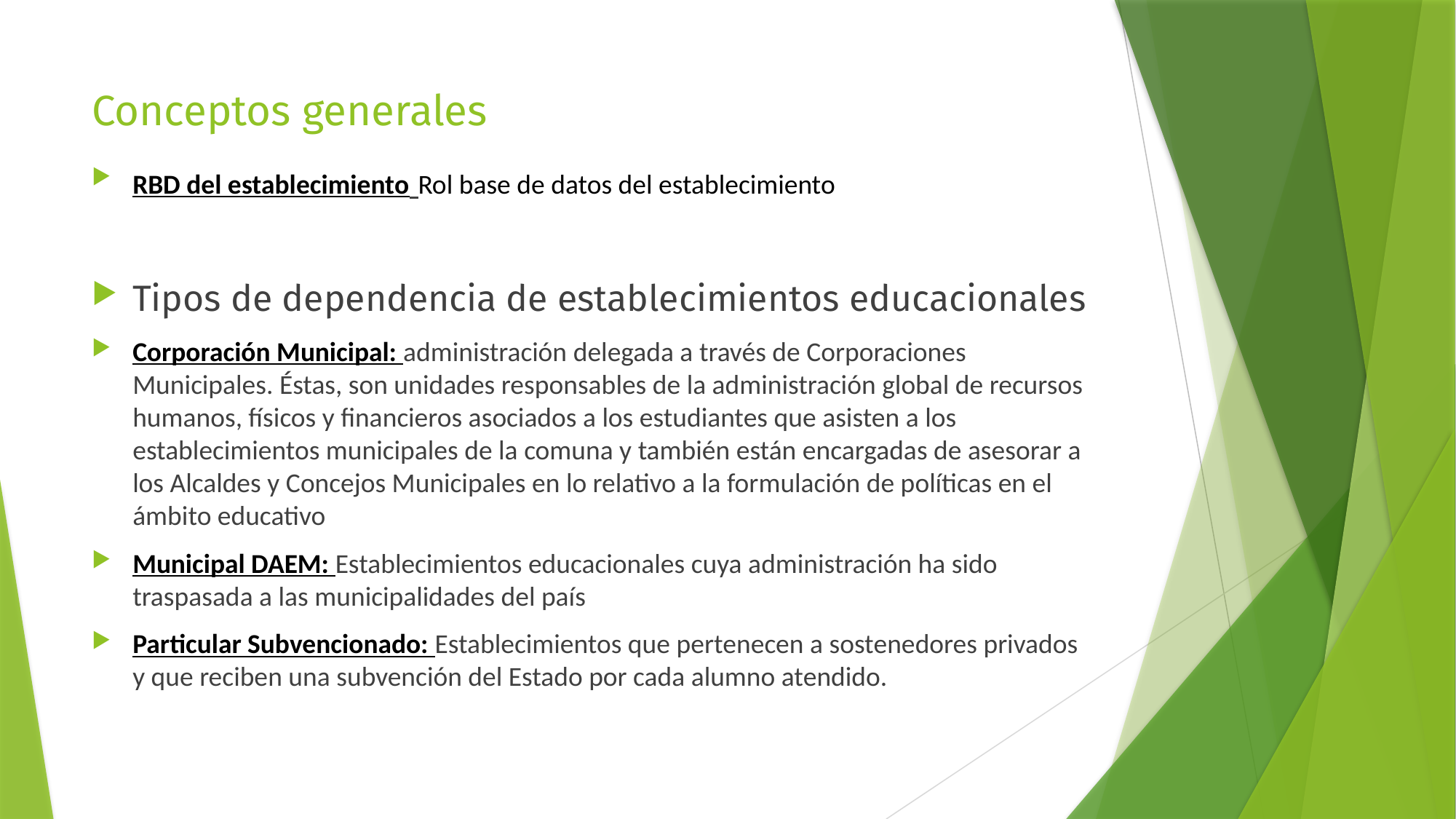

# Conceptos generales
RBD del establecimiento Rol base de datos del establecimiento

Tipos de dependencia de establecimientos educacionales
Corporación Municipal: administración delegada a través de Corporaciones Municipales. Éstas, son unidades responsables de la administración global de recursos humanos, físicos y financieros asociados a los estudiantes que asisten a los establecimientos municipales de la comuna y también están encargadas de asesorar a los Alcaldes y Concejos Municipales en lo relativo a la formulación de políticas en el ámbito educativo
Municipal DAEM: Establecimientos educacionales cuya administración ha sido traspasada a las municipalidades del país
Particular Subvencionado: Establecimientos que pertenecen a sostenedores privados y que reciben una subvención del Estado por cada alumno atendido.